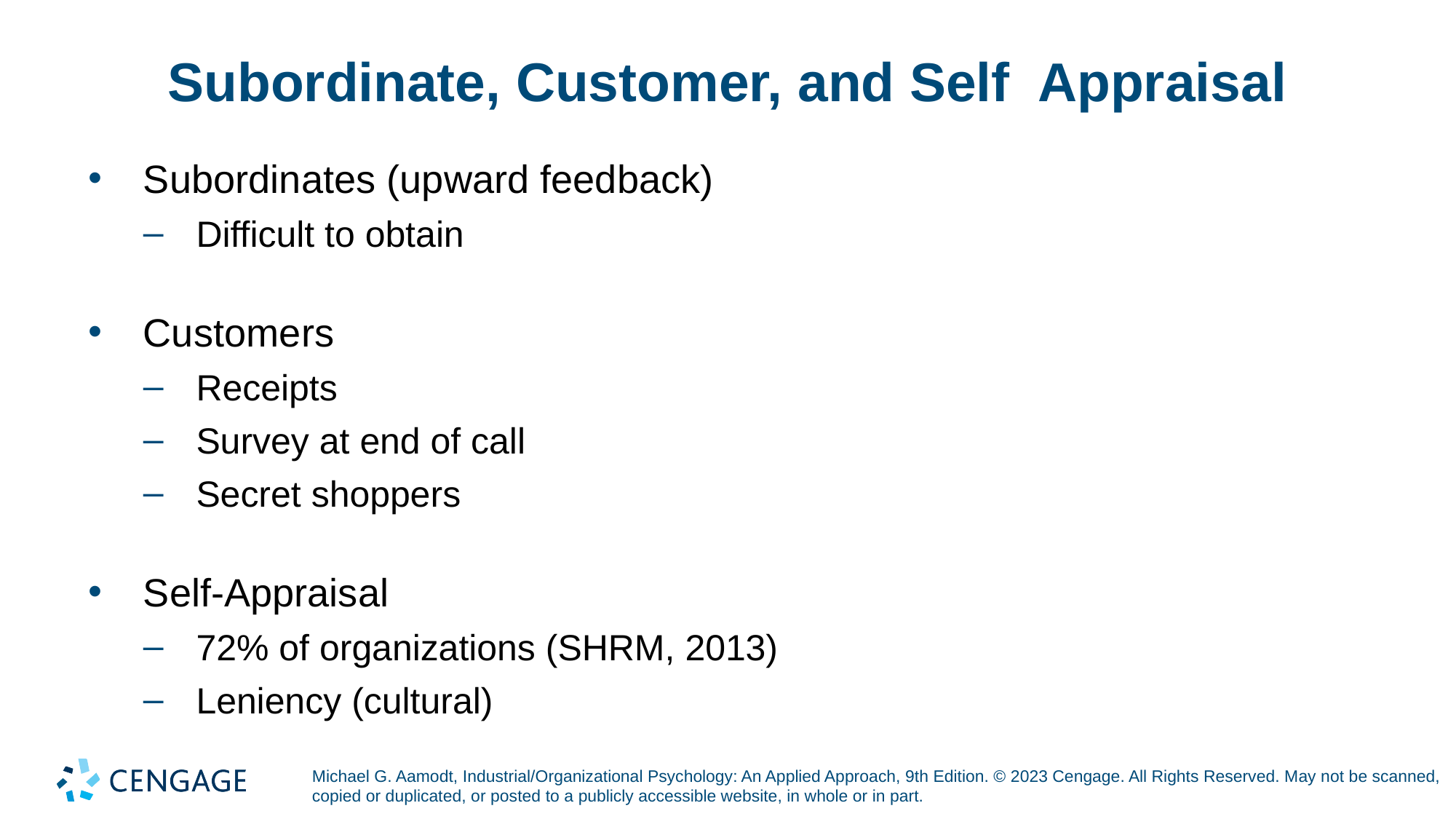

# Subordinate, Customer, and Self  Appraisal
Subordinates (upward feedback)
Difficult to obtain
Customers
Receipts
Survey at end of call
Secret shoppers
Self-Appraisal
72% of organizations (SHRM, 2013)
Leniency (cultural)